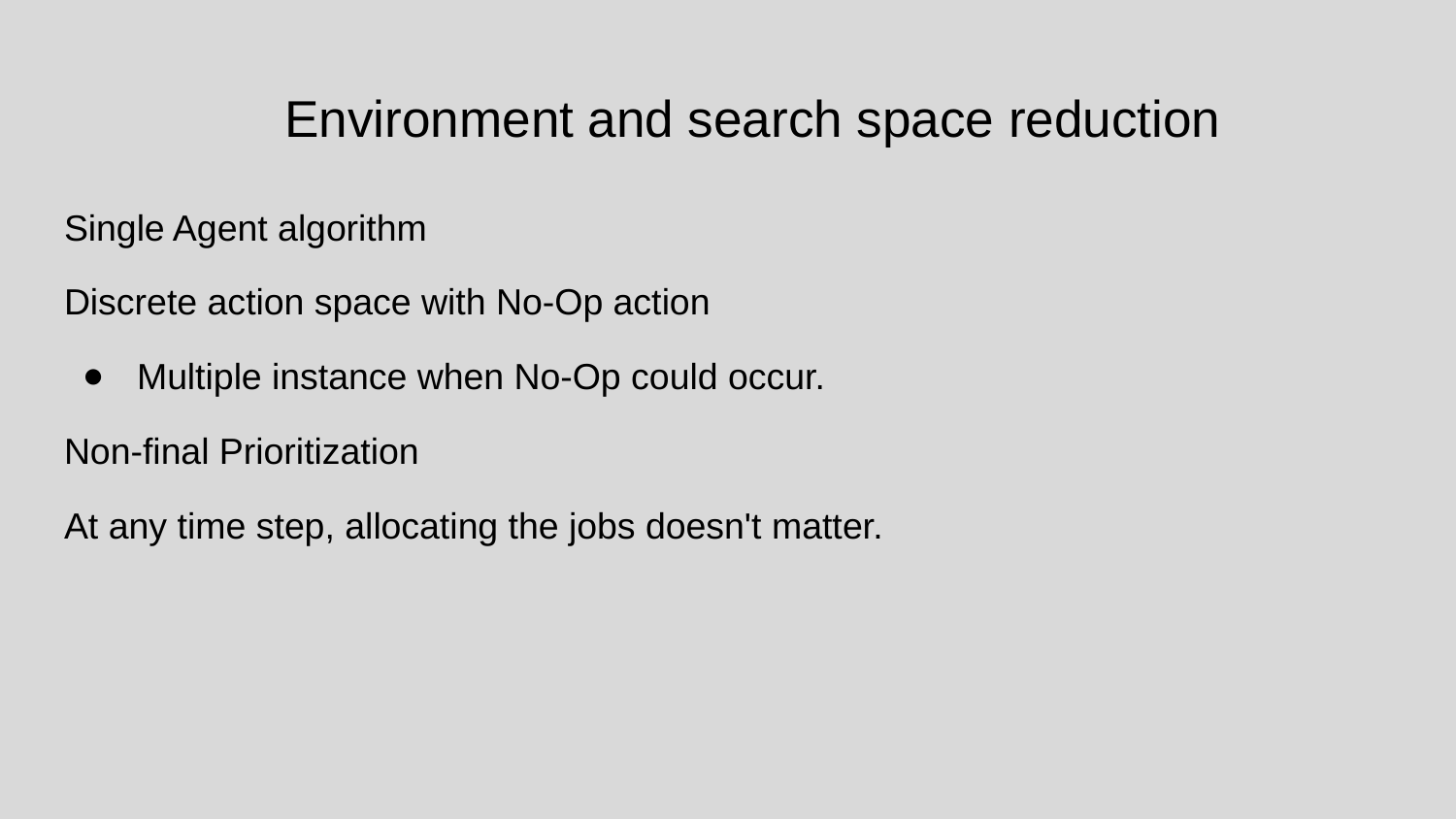

# Environment and search space reduction
Single Agent algorithm
Discrete action space with No-Op action
Multiple instance when No-Op could occur.
Non-final Prioritization
At any time step, allocating the jobs doesn't matter.